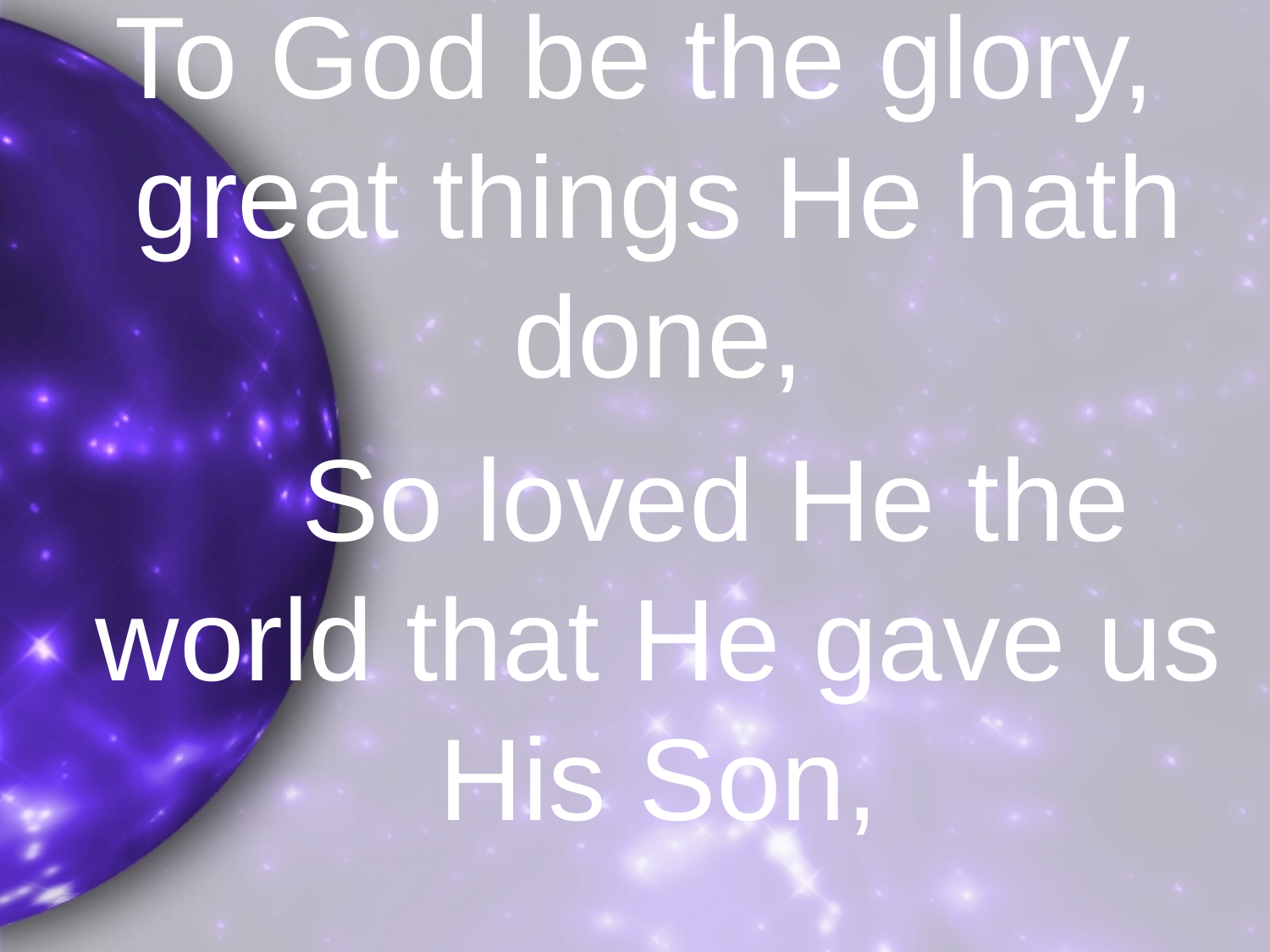

To God be the glory, great things He hath done,
     So loved He the world that He gave us His Son,
.